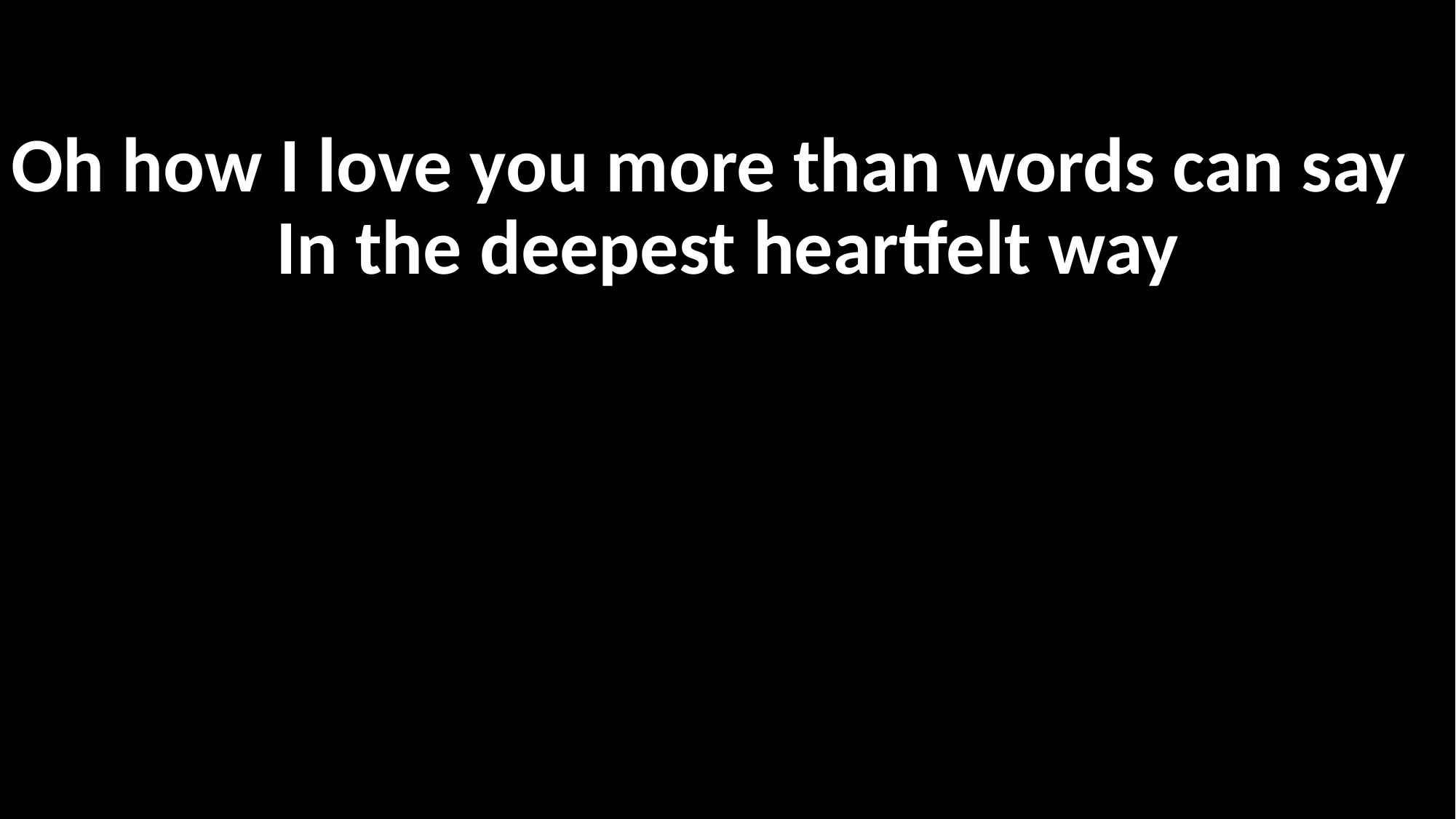

Oh how I love you more than words can say
In the deepest heartfelt way